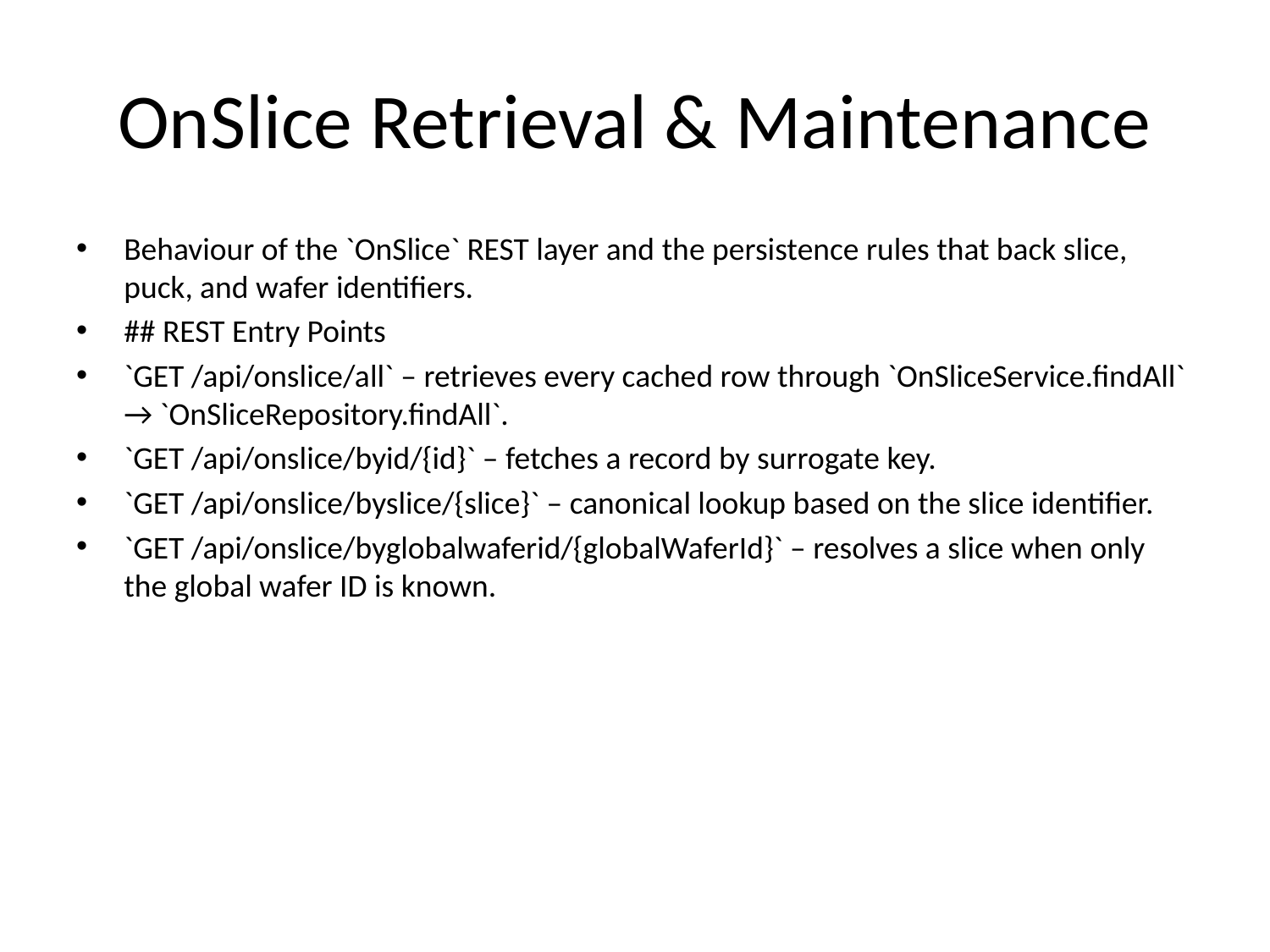

# OnSlice Retrieval & Maintenance
Behaviour of the `OnSlice` REST layer and the persistence rules that back slice, puck, and wafer identifiers.
## REST Entry Points
`GET /api/onslice/all` – retrieves every cached row through `OnSliceService.findAll` → `OnSliceRepository.findAll`.
`GET /api/onslice/byid/{id}` – fetches a record by surrogate key.
`GET /api/onslice/byslice/{slice}` – canonical lookup based on the slice identifier.
`GET /api/onslice/byglobalwaferid/{globalWaferId}` – resolves a slice when only the global wafer ID is known.